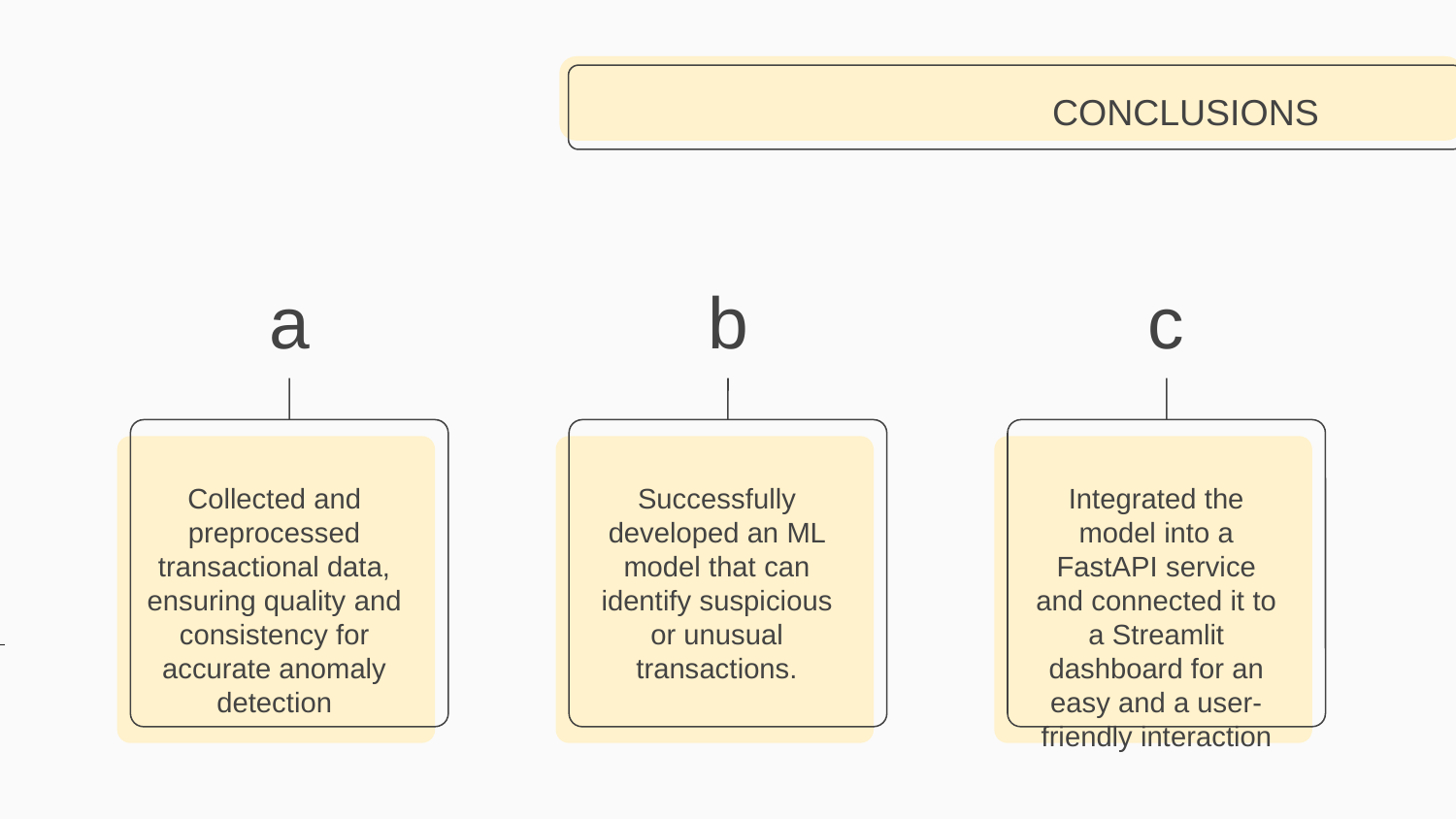

CONCLUSIONS
# a
b
c

Collected and preprocessed transactional data, ensuring quality and consistency for accurate anomaly detection
Successfully developed an ML model that can identify suspicious or unusual transactions.

Integrated the model into a FastAPI service and connected it to a Streamlit dashboard for an easy and a user-friendly interaction